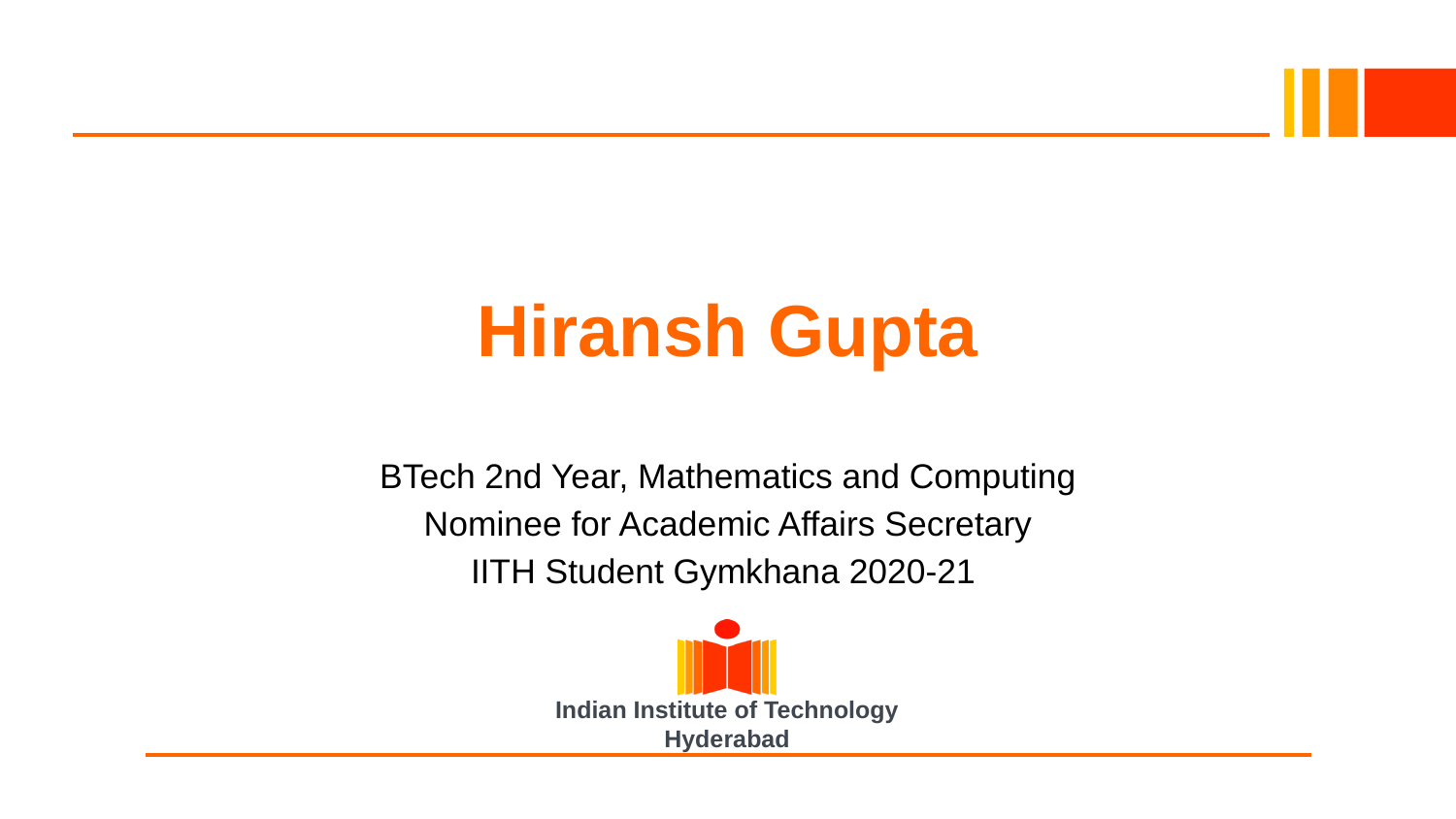

# Hiransh Gupta
BTech 2nd Year, Mathematics and Computing
Nominee for Academic Affairs Secretary
IITH Student Gymkhana 2020-21